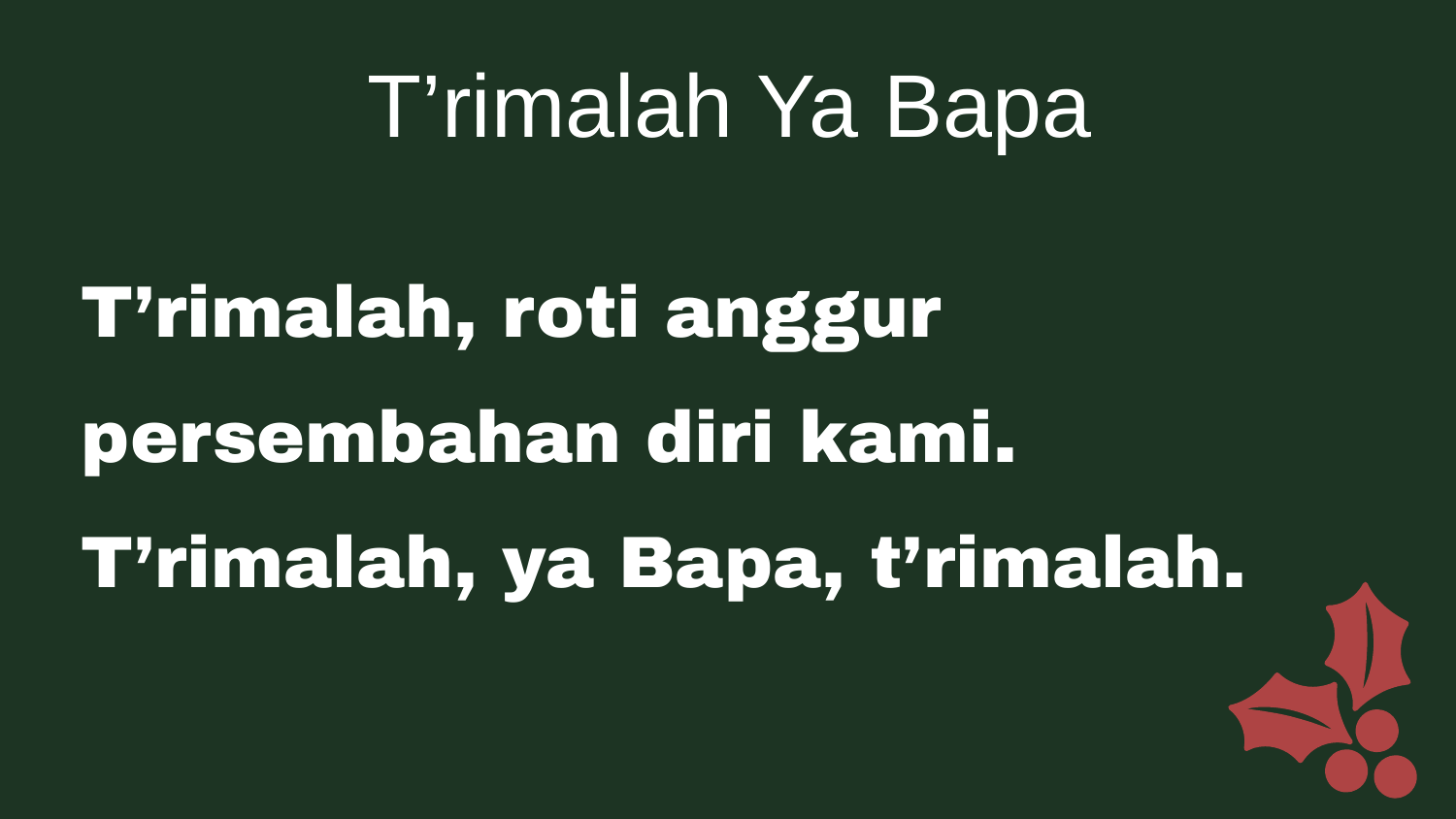

T’rimalah Ya Bapa
T’rimalah, roti anggur
persembahan diri kami.
T’rimalah, ya Bapa, t’rimalah.